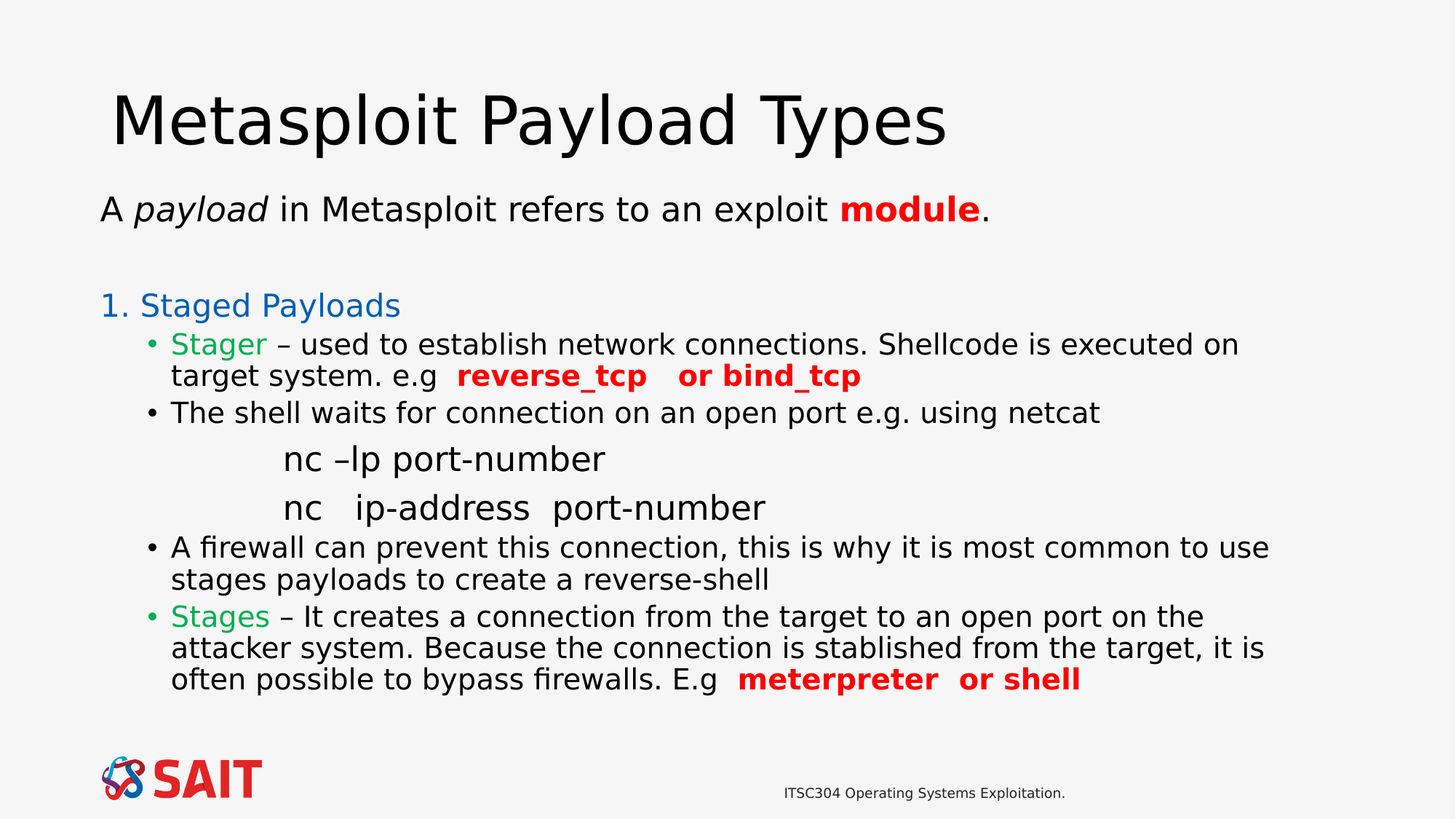

# Metasploit Payload Types
A payload in Metasploit refers to an exploit module.

1. Staged Payloads
Stager – used to establish network connections. Shellcode is executed on target system. e.g  reverse_tcp   or bind_tcp
The shell waits for connection on an open port e.g. using netcat
                 nc –lp port-number
                 nc   ip-address  port-number
A firewall can prevent this connection, this is why it is most common to use stages payloads to create a reverse-shell
Stages – It creates a connection from the target to an open port on the attacker system. Because the connection is stablished from the target, it is often possible to bypass firewalls. E.g  meterpreter  or shell

ITSC304 Operating Systems Exploitation.